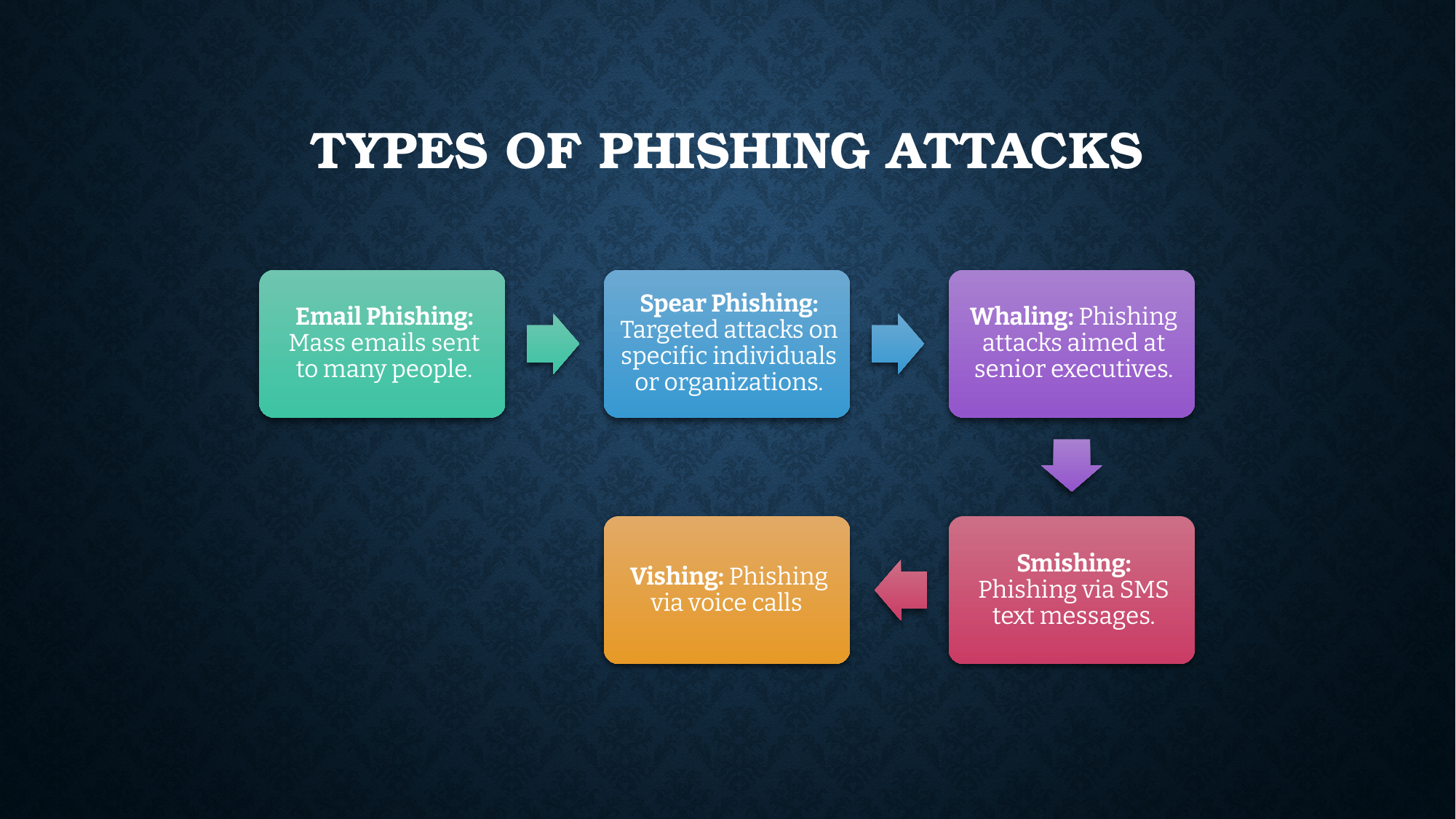

# Types of Phishing Attacks
Email Phishing: Mass emails sent to many people.

Spear Phishing: Targeted attacks on specific individuals or organizations.

Whaling: Phishing attacks aimed at senior executives.

Smishing: Phishing via SMS text messages.

Vishing: Phishing via voice calls